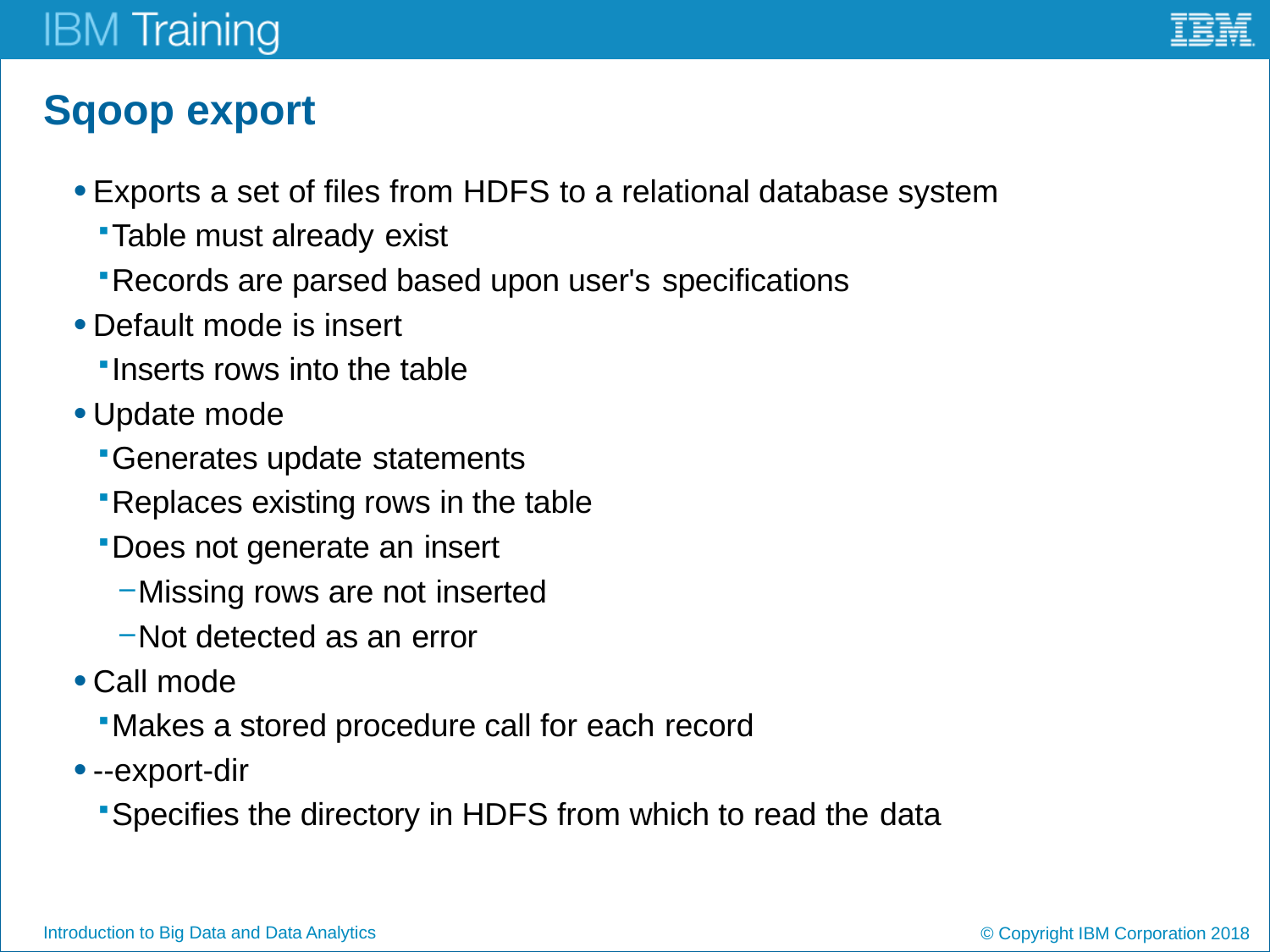

# Sqoop export
Exports a set of files from HDFS to a relational database system
Table must already exist
Records are parsed based upon user's specifications
Default mode is insert
Inserts rows into the table
Update mode
Generates update statements
Replaces existing rows in the table
Does not generate an insert
Missing rows are not inserted
Not detected as an error
Call mode
Makes a stored procedure call for each record
--export-dir
Specifies the directory in HDFS from which to read the data